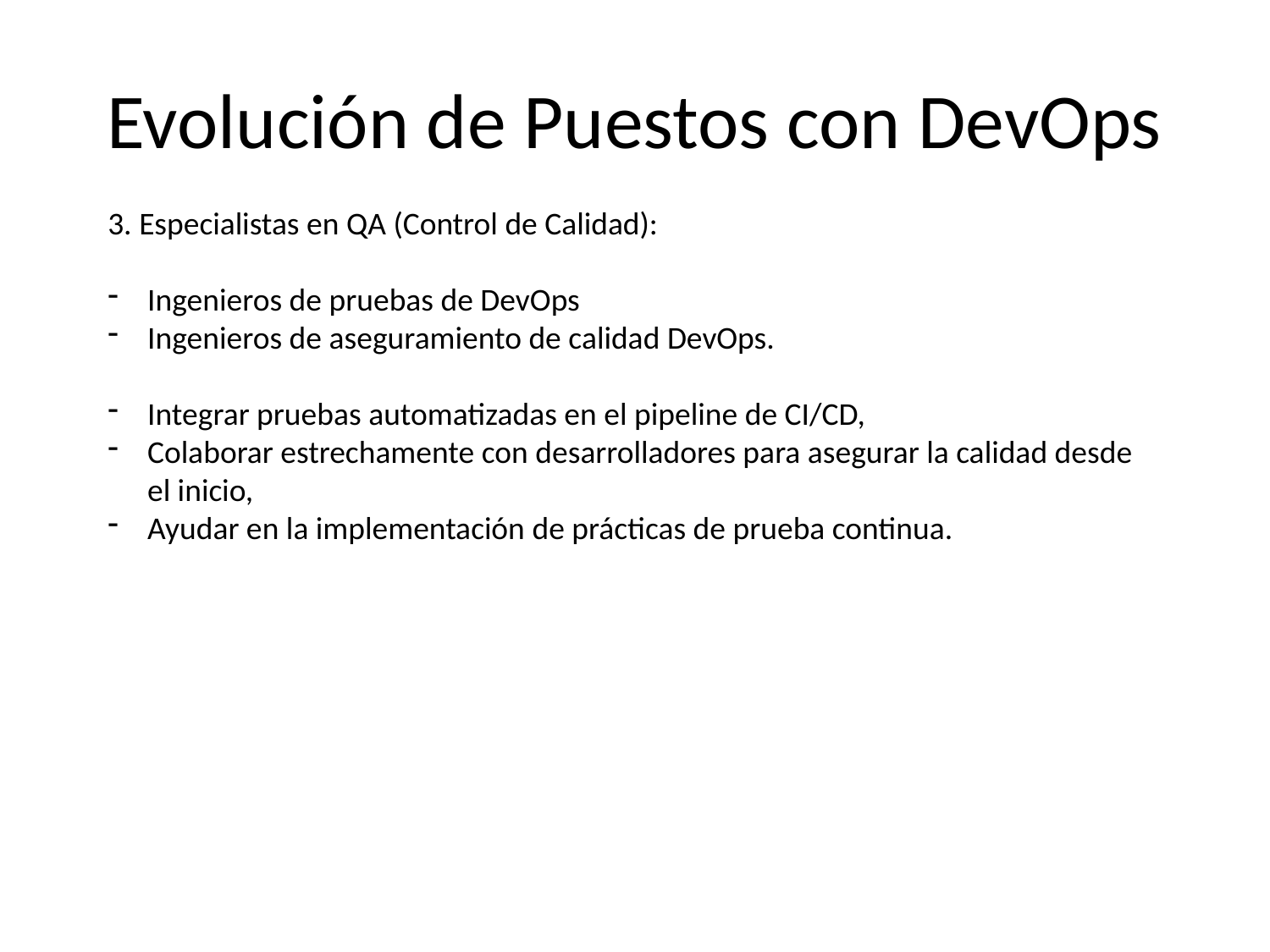

# Evolución de Puestos con DevOps
3. Especialistas en QA (Control de Calidad):

Ingenieros de pruebas de DevOps
Ingenieros de aseguramiento de calidad DevOps.

Integrar pruebas automatizadas en el pipeline de CI/CD,
Colaborar estrechamente con desarrolladores para asegurar la calidad desde el inicio,
Ayudar en la implementación de prácticas de prueba continua.